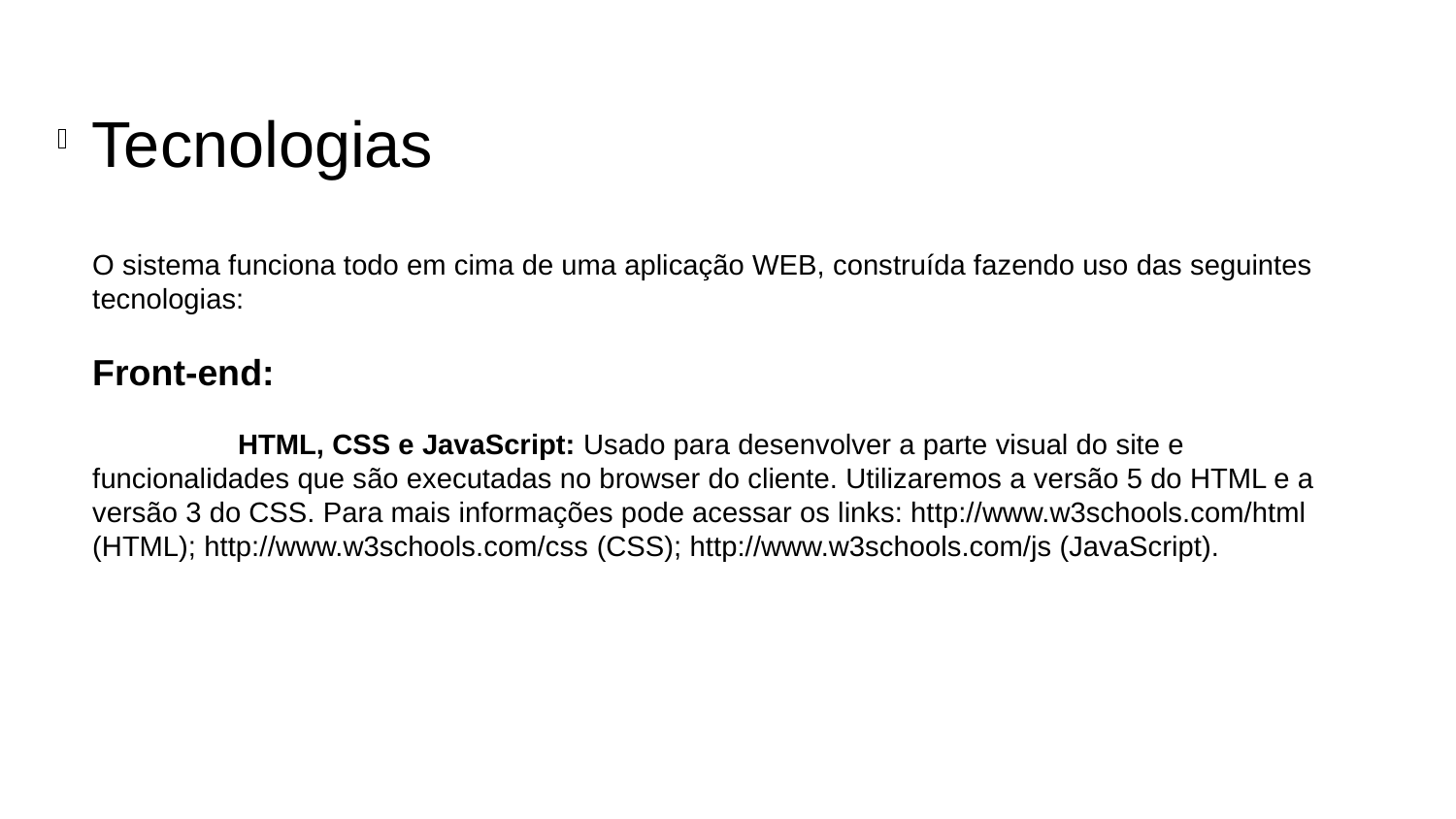

Tecnologias
O sistema funciona todo em cima de uma aplicação WEB, construída fazendo uso das seguintes tecnologias:

Front-end:

	HTML, CSS e JavaScript: Usado para desenvolver a parte visual do site e funcionalidades que são executadas no browser do cliente. Utilizaremos a versão 5 do HTML e a versão 3 do CSS. Para mais informações pode acessar os links: http://www.w3schools.com/html (HTML); http://www.w3schools.com/css (CSS); http://www.w3schools.com/js (JavaScript).